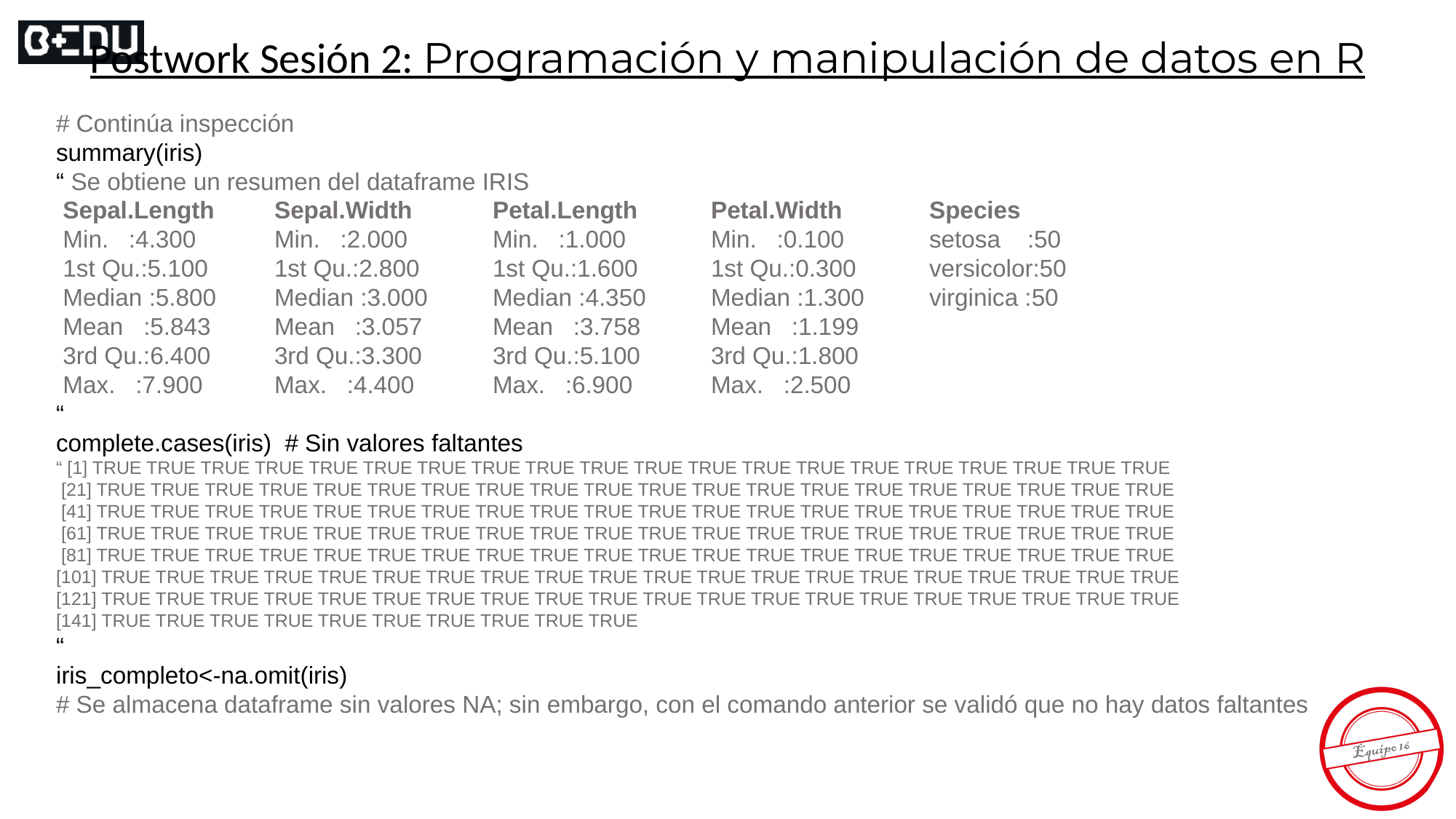

Postwork Sesión 2: Programación y manipulación de datos en R
# Continúa inspección
summary(iris)
“ Se obtiene un resumen del dataframe IRIS
 Sepal.Length	Sepal.Width     	Petal.Length  	Petal.Width	Species
 Min.   :4.300  	Min.   :2.000   	Min.   :1.000	Min.   :0.100  	setosa    :50
 1st Qu.:5.100	1st Qu.:2.800	1st Qu.:1.600	1st Qu.:0.300   	versicolor:50
 Median :5.800 	Median :3.000   	Median :4.350   	Median :1.300   	virginica :50
 Mean   :5.843   	Mean   :3.057  	Mean   :3.758   	Mean   :1.199
 3rd Qu.:6.400   	3rd Qu.:3.300  	3rd Qu.:5.100 	3rd Qu.:1.800
 Max.   :7.900  	Max.   :4.400  	Max.   :6.900   	Max.   :2.500
“
complete.cases(iris)  # Sin valores faltantes
“ [1] TRUE TRUE TRUE TRUE TRUE TRUE TRUE TRUE TRUE TRUE TRUE TRUE TRUE TRUE TRUE TRUE TRUE TRUE TRUE TRUE
 [21] TRUE TRUE TRUE TRUE TRUE TRUE TRUE TRUE TRUE TRUE TRUE TRUE TRUE TRUE TRUE TRUE TRUE TRUE TRUE TRUE
 [41] TRUE TRUE TRUE TRUE TRUE TRUE TRUE TRUE TRUE TRUE TRUE TRUE TRUE TRUE TRUE TRUE TRUE TRUE TRUE TRUE
 [61] TRUE TRUE TRUE TRUE TRUE TRUE TRUE TRUE TRUE TRUE TRUE TRUE TRUE TRUE TRUE TRUE TRUE TRUE TRUE TRUE
 [81] TRUE TRUE TRUE TRUE TRUE TRUE TRUE TRUE TRUE TRUE TRUE TRUE TRUE TRUE TRUE TRUE TRUE TRUE TRUE TRUE
[101] TRUE TRUE TRUE TRUE TRUE TRUE TRUE TRUE TRUE TRUE TRUE TRUE TRUE TRUE TRUE TRUE TRUE TRUE TRUE TRUE
[121] TRUE TRUE TRUE TRUE TRUE TRUE TRUE TRUE TRUE TRUE TRUE TRUE TRUE TRUE TRUE TRUE TRUE TRUE TRUE TRUE
[141] TRUE TRUE TRUE TRUE TRUE TRUE TRUE TRUE TRUE TRUE
“
iris_completo<-na.omit(iris)
# Se almacena dataframe sin valores NA; sin embargo, con el comando anterior se validó que no hay datos faltantes